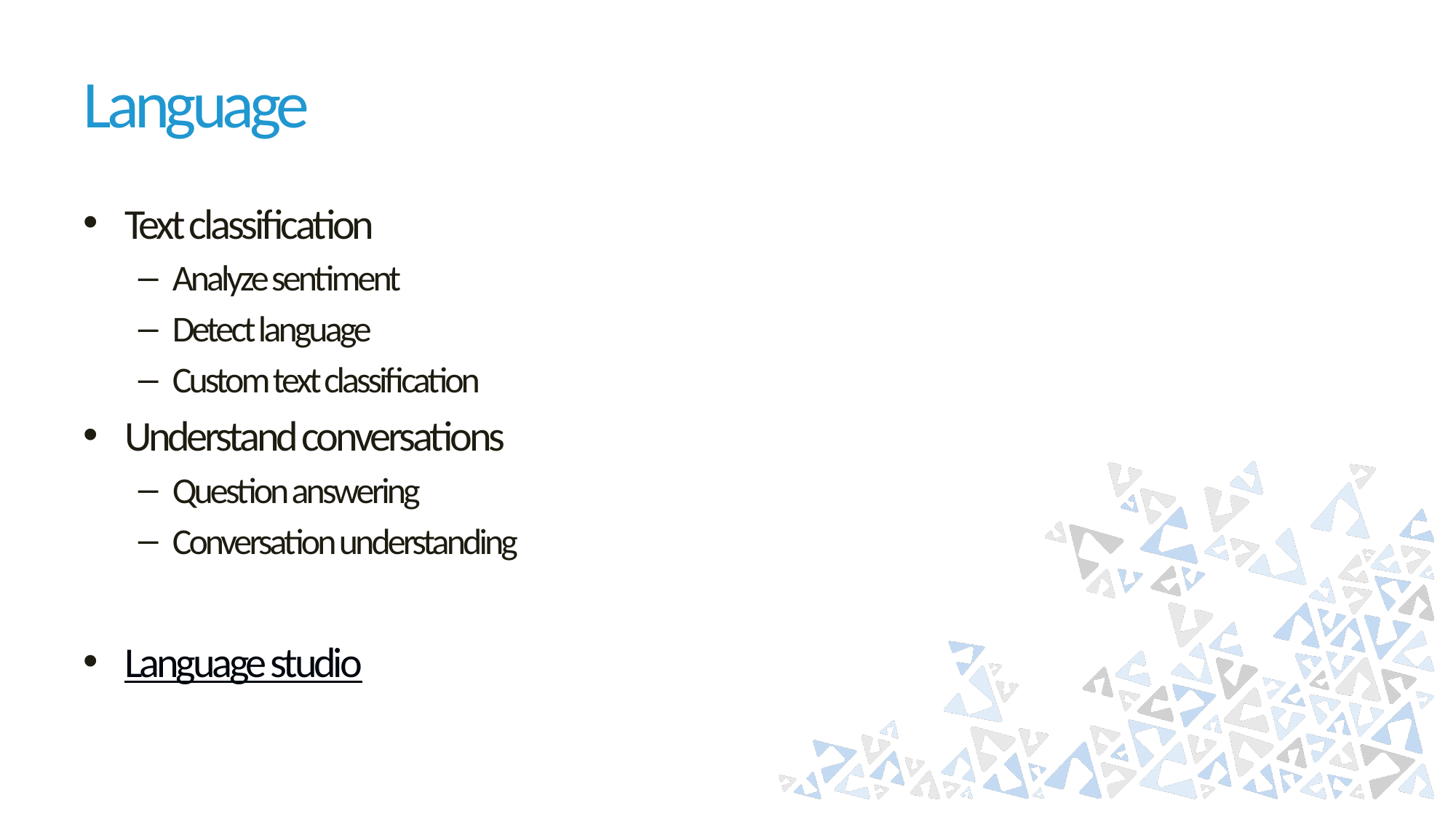

# Language
Text classification
Analyze sentiment
Detect language
Custom text classification
Understand conversations
Question answering
Conversation understanding

Language studio